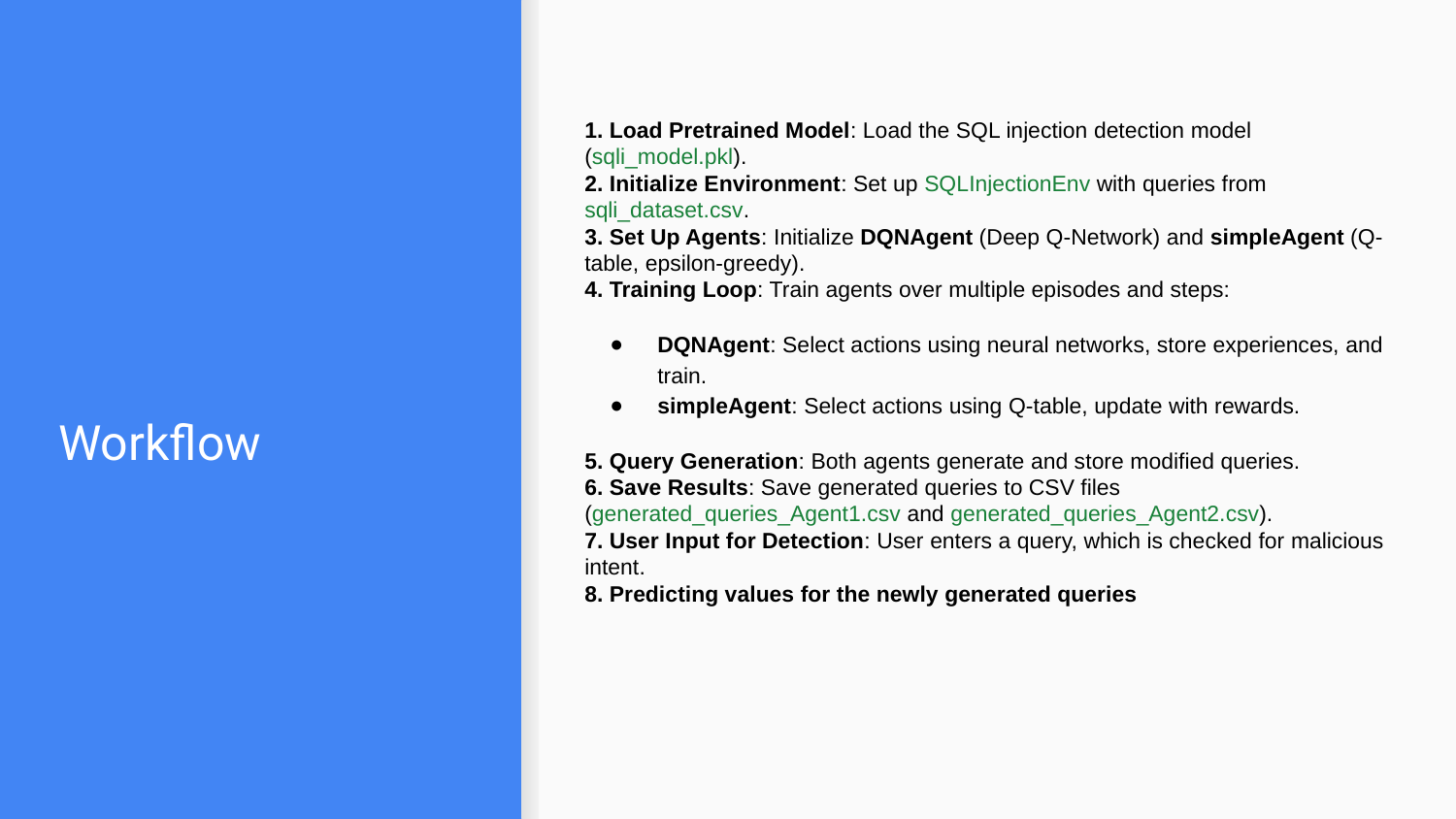

1. Load Pretrained Model: Load the SQL injection detection model (sqli_model.pkl).
2. Initialize Environment: Set up SQLInjectionEnv with queries from sqli_dataset.csv.
3. Set Up Agents: Initialize DQNAgent (Deep Q-Network) and simpleAgent (Q-table, epsilon-greedy).
4. Training Loop: Train agents over multiple episodes and steps:
DQNAgent: Select actions using neural networks, store experiences, and train.
simpleAgent: Select actions using Q-table, update with rewards.
5. Query Generation: Both agents generate and store modified queries.
6. Save Results: Save generated queries to CSV files (generated_queries_Agent1.csv and generated_queries_Agent2.csv).
7. User Input for Detection: User enters a query, which is checked for malicious intent.
8. Predicting values for the newly generated queries
# Workflow